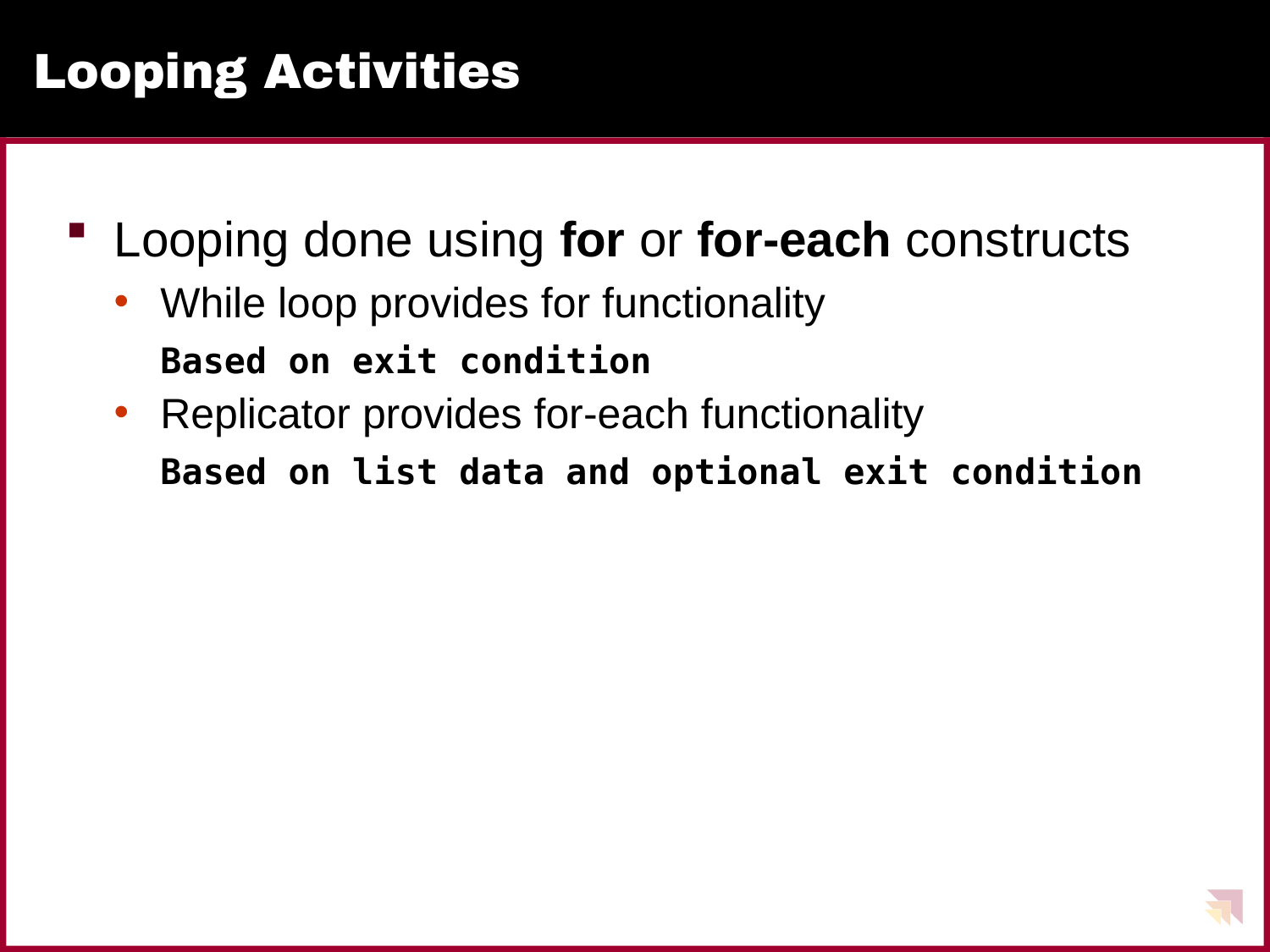

# Looping Activities
Looping done using for or for-each constructs
While loop provides for functionality
Based on exit condition
Replicator provides for-each functionality
Based on list data and optional exit condition